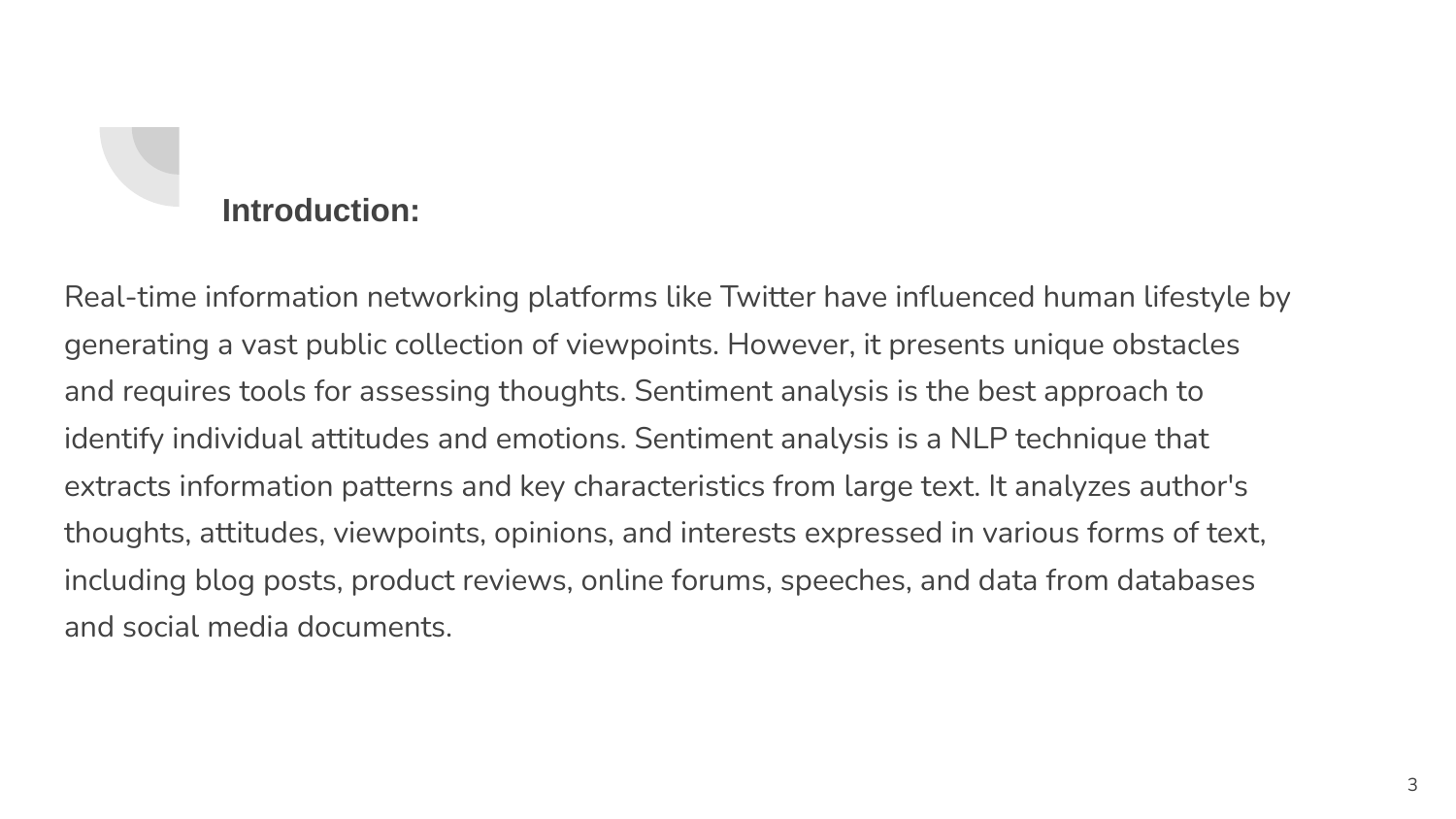

# Introduction:

Real-time information networking platforms like Twitter have influenced human lifestyle by generating a vast public collection of viewpoints. However, it presents unique obstacles and requires tools for assessing thoughts. Sentiment analysis is the best approach to identify individual attitudes and emotions. Sentiment analysis is a NLP technique that extracts information patterns and key characteristics from large text. It analyzes author's thoughts, attitudes, viewpoints, opinions, and interests expressed in various forms of text, including blog posts, product reviews, online forums, speeches, and data from databases and social media documents.

3